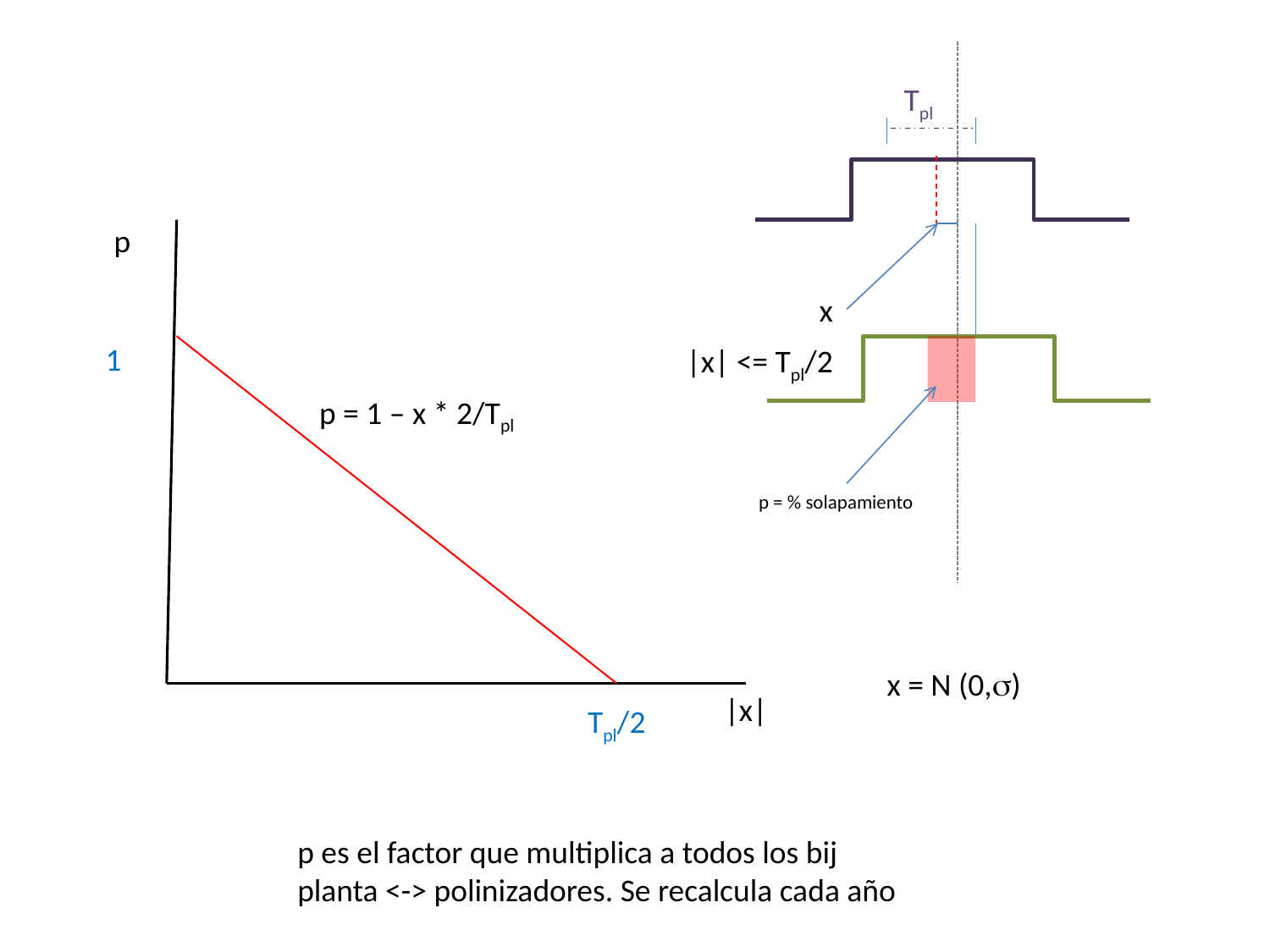

Tpl
p
x
1
|x| <= Tpl/2

p = 1 – x * 2/Tpl
p = % solapamiento
x = N (0,σ)
|x|
Tpl/2
p es el factor que multiplica a todos los bij planta <-> polinizadores. Se recalcula cada año